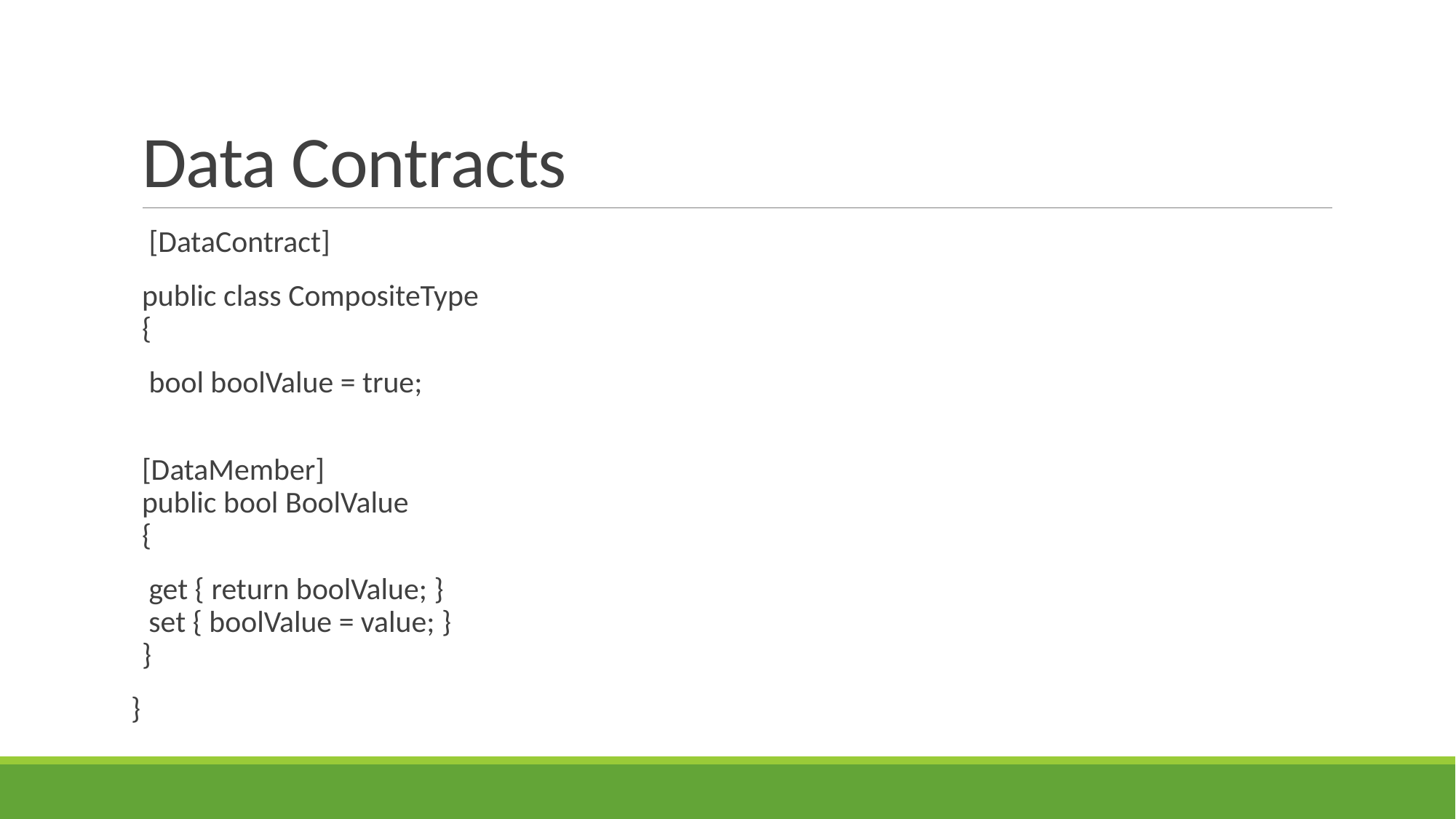

# Data Contracts
 [DataContract]
public class CompositeType
{
 bool boolValue = true;
[DataMember]
public bool BoolValue
{
 get { return boolValue; }
 set { boolValue = value; }
}
}